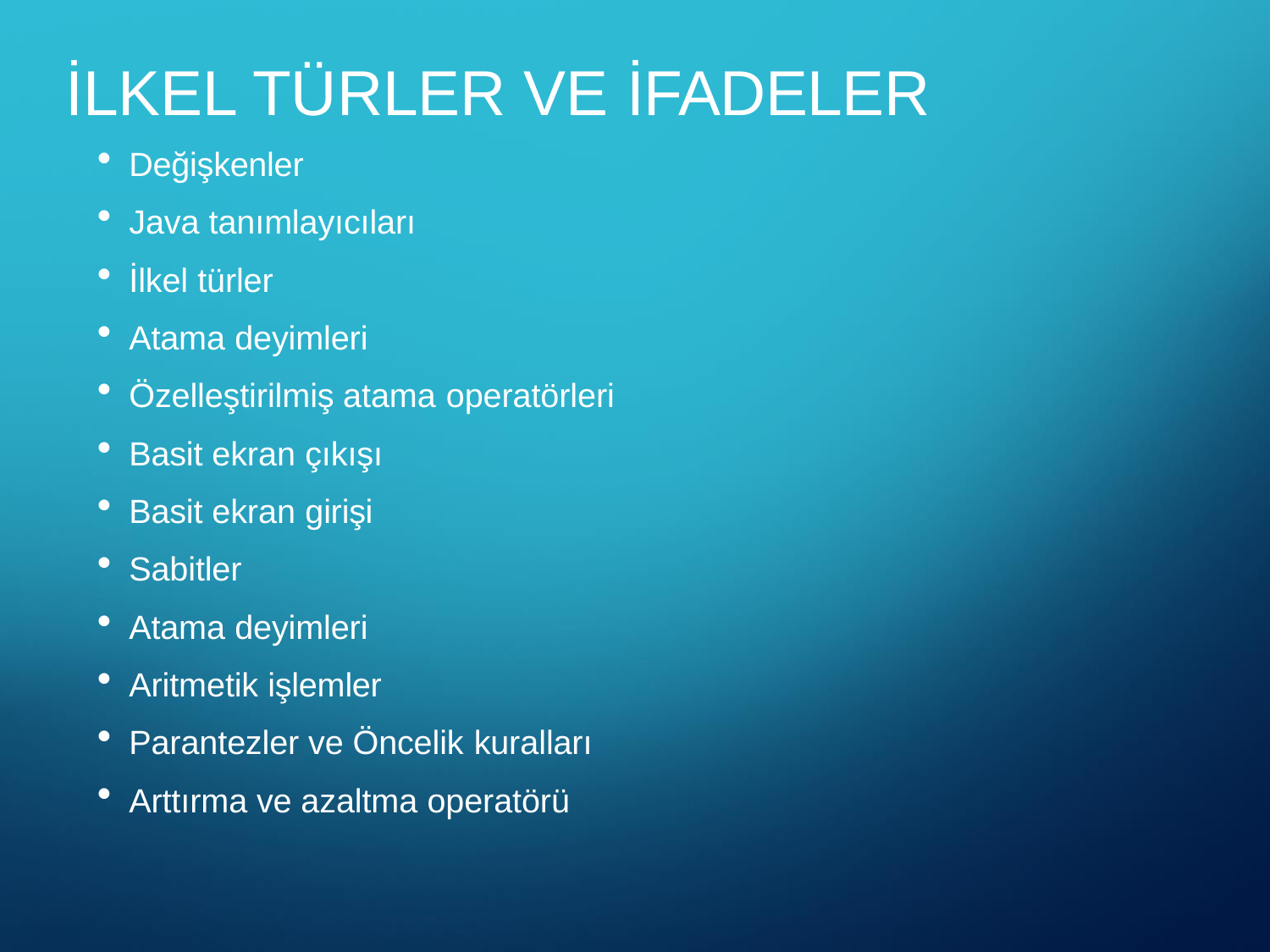

# İLKEL TÜRLER VE İFADELER
Değişkenler
Java tanımlayıcıları
İlkel türler
Atama deyimleri
Özelleştirilmiş atama operatörleri
Basit ekran çıkışı
Basit ekran girişi
Sabitler
Atama deyimleri
Aritmetik işlemler
Parantezler ve Öncelik kuralları
Arttırma ve azaltma operatörü